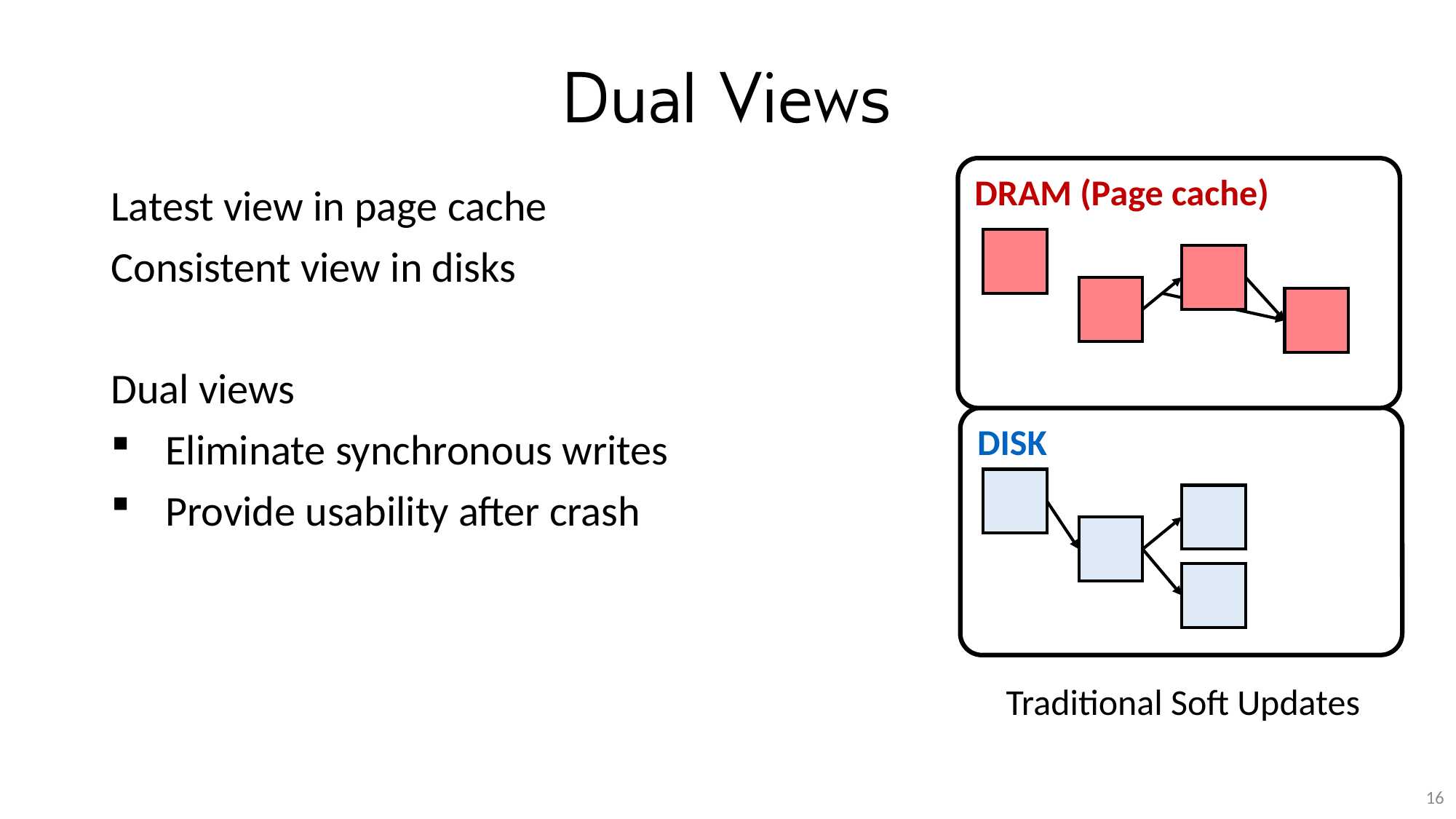

# Dual Views
DRAM (Page cache)
Latest view in page cache
Consistent view in disks

Dual views
Eliminate synchronous writes
Provide usability after crash

DISK

Traditional Soft Updates
16